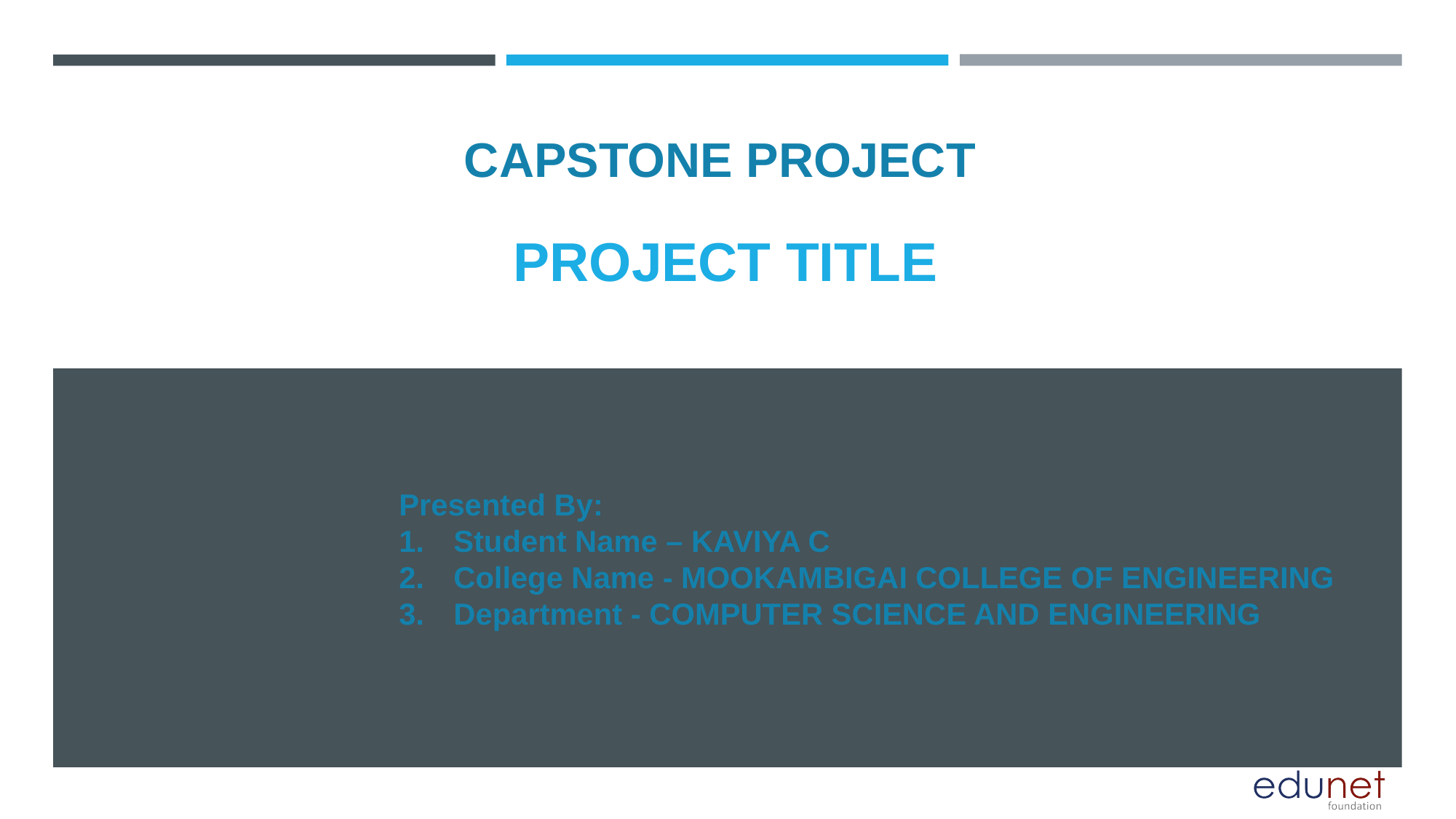

# PROJECT TITLE
CAPSTONE PROJECT
Presented By:
Student Name – KAVIYA C
College Name - MOOKAMBIGAI COLLEGE OF ENGINEERING
Department - COMPUTER SCIENCE AND ENGINEERING